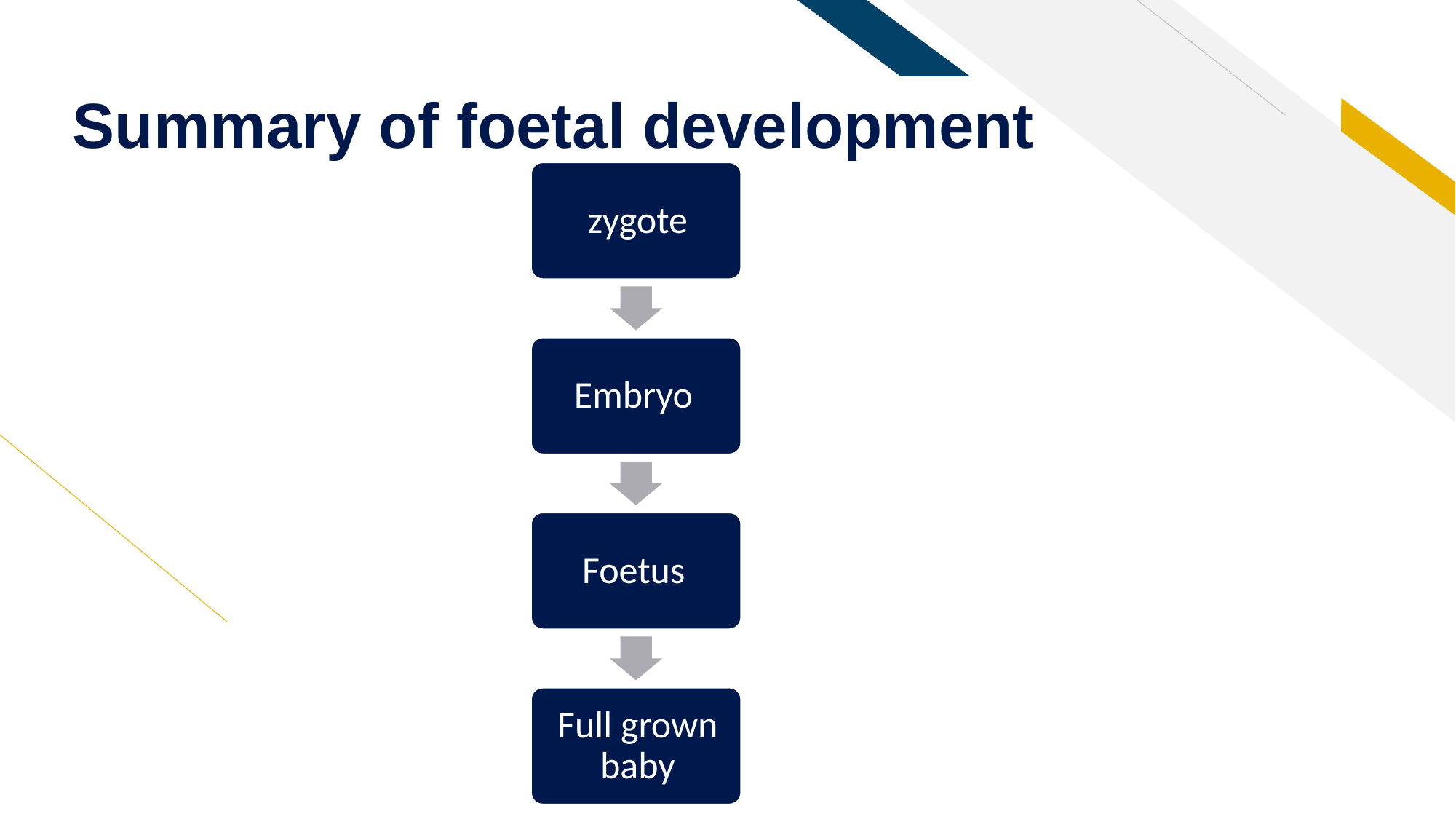

# Summary of foetal development
zygote

Embryo

Foetus

Full grown baby